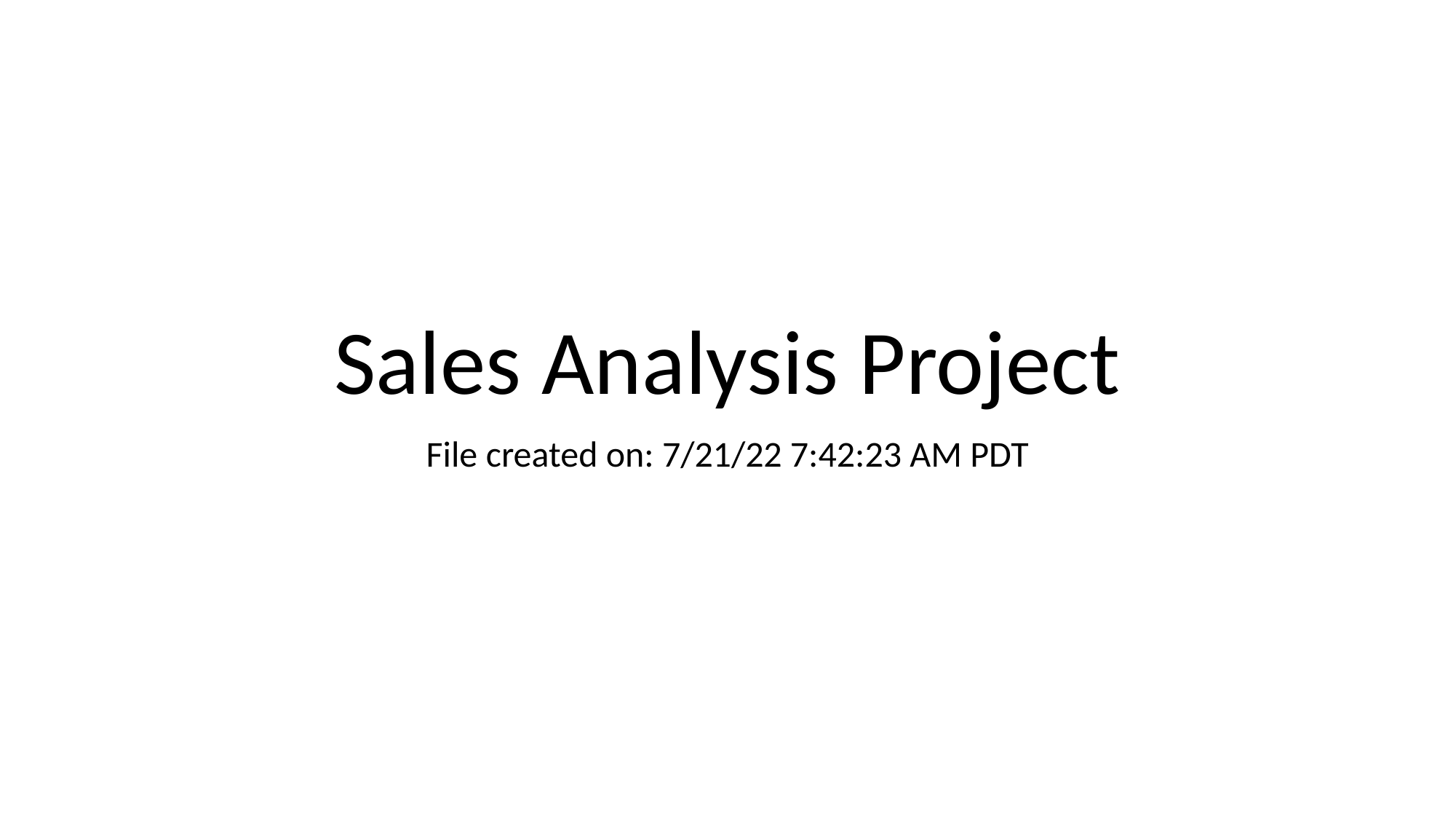

# Sales Analysis Project
File created on: 7/21/22 7:42:23 AM PDT